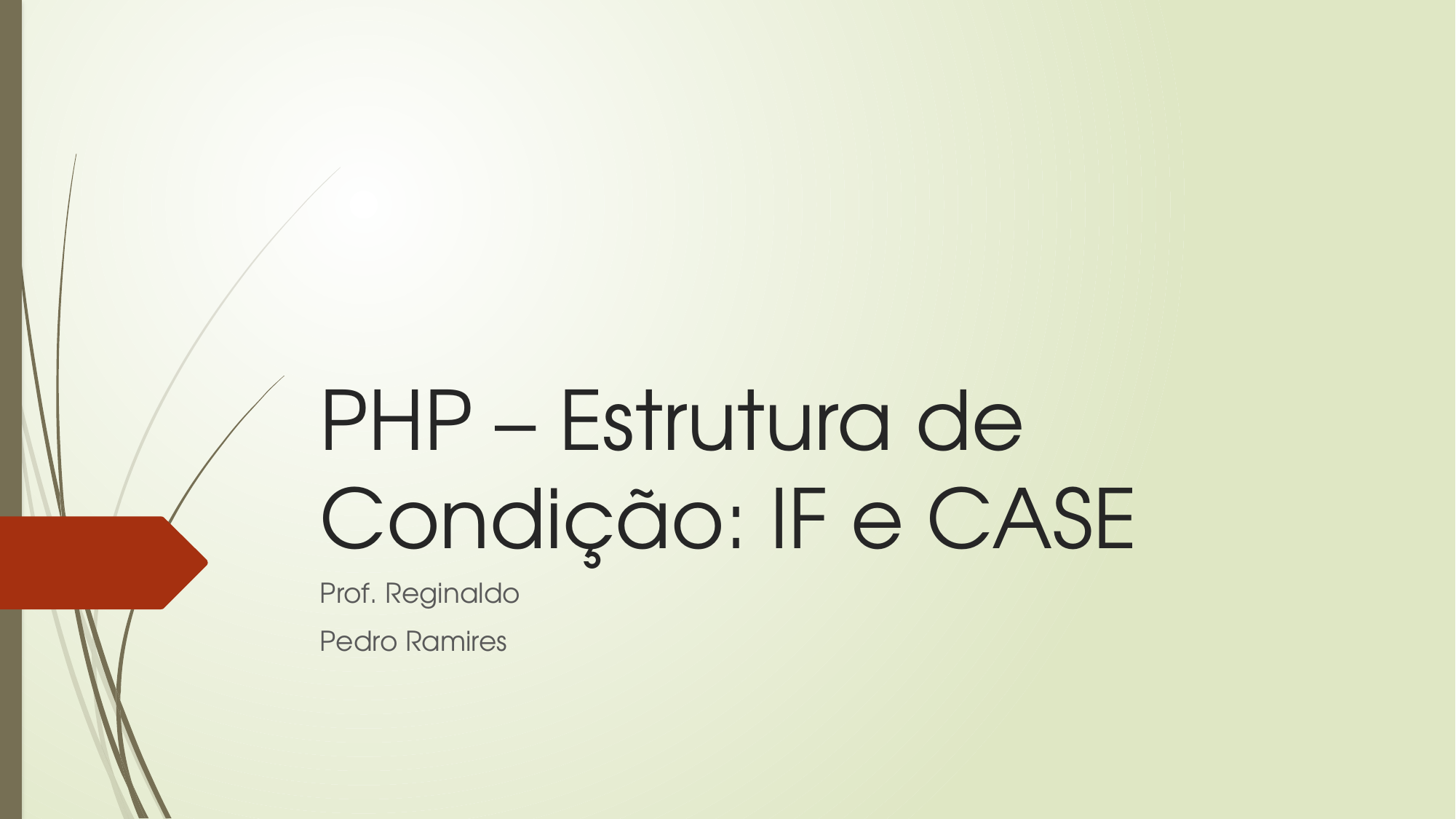

# PHP – Estrutura de Condição: IF e CASE
Prof. Reginaldo
Pedro Ramires